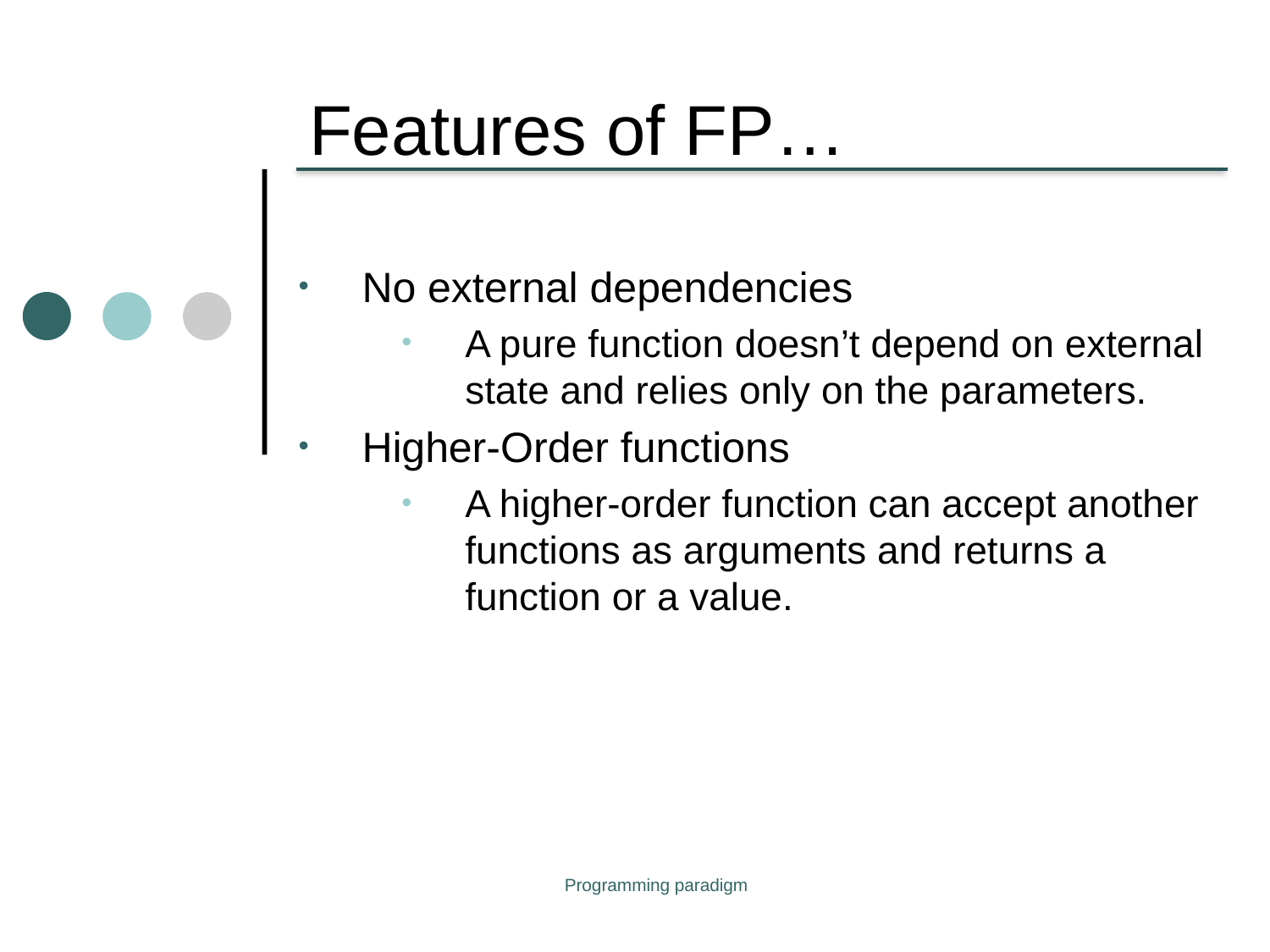

# Features of FP…
No external dependencies
A pure function doesn’t depend on external state and relies only on the parameters.
Higher-Order functions
A higher-order function can accept another functions as arguments and returns a function or a value.

Programming paradigm